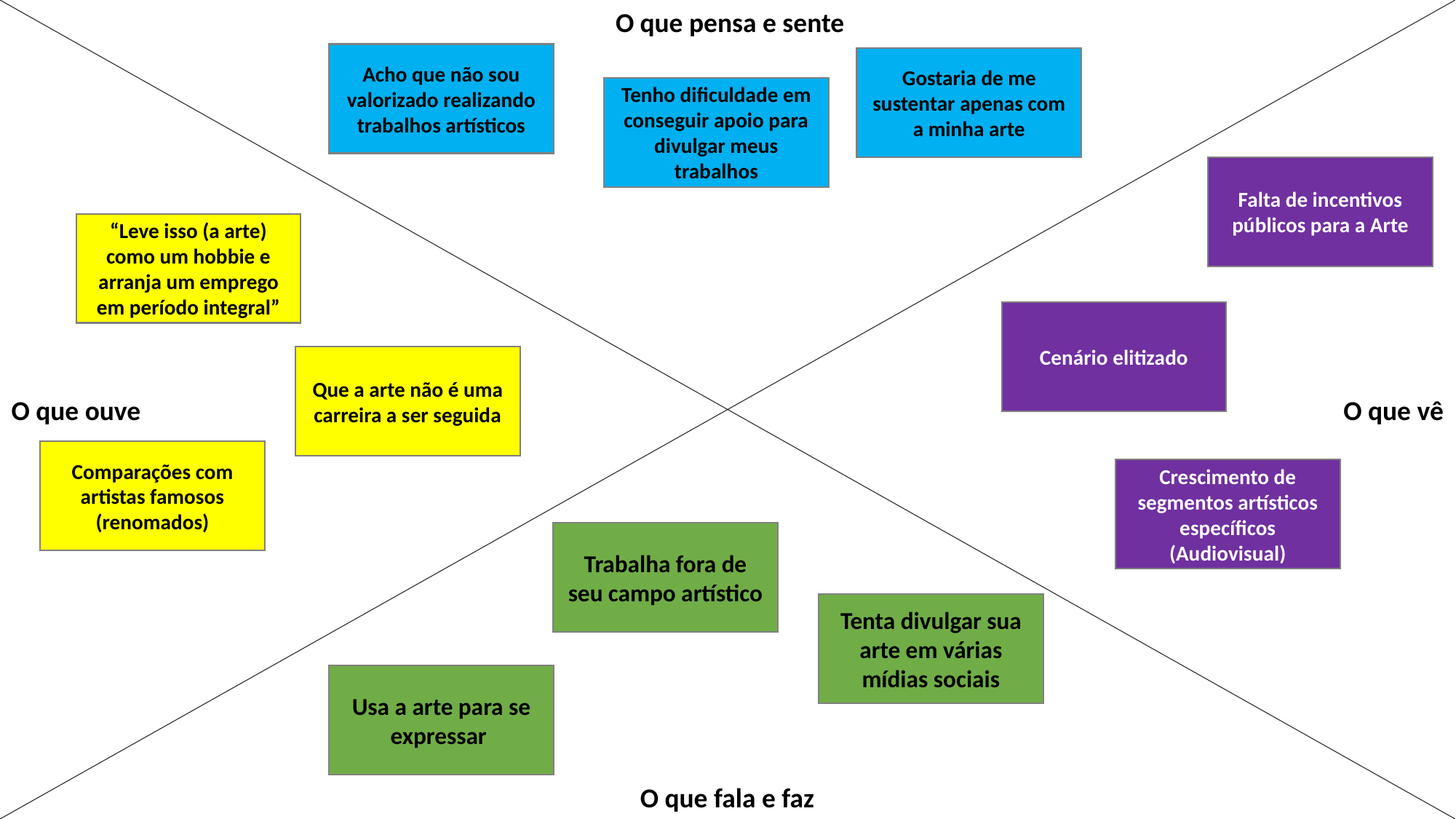

O que pensa e sente
Acho que não sou valorizado realizando trabalhos artísticos
Gostaria de me sustentar apenas com a minha arte
Tenho dificuldade em conseguir apoio para divulgar meus trabalhos
Falta de incentivos públicos para a Arte
“Leve isso (a arte) como um hobbie e arranja um emprego em período integral”
Cenário elitizado
Que a arte não é uma carreira a ser seguida
O que ouve
O que vê
Comparações com artistas famosos (renomados)
Crescimento de segmentos artísticos específicos (Audiovisual)
Trabalha fora de seu campo artístico
Tenta divulgar sua arte em várias mídias sociais
Usa a arte para se expressar
O que fala e faz